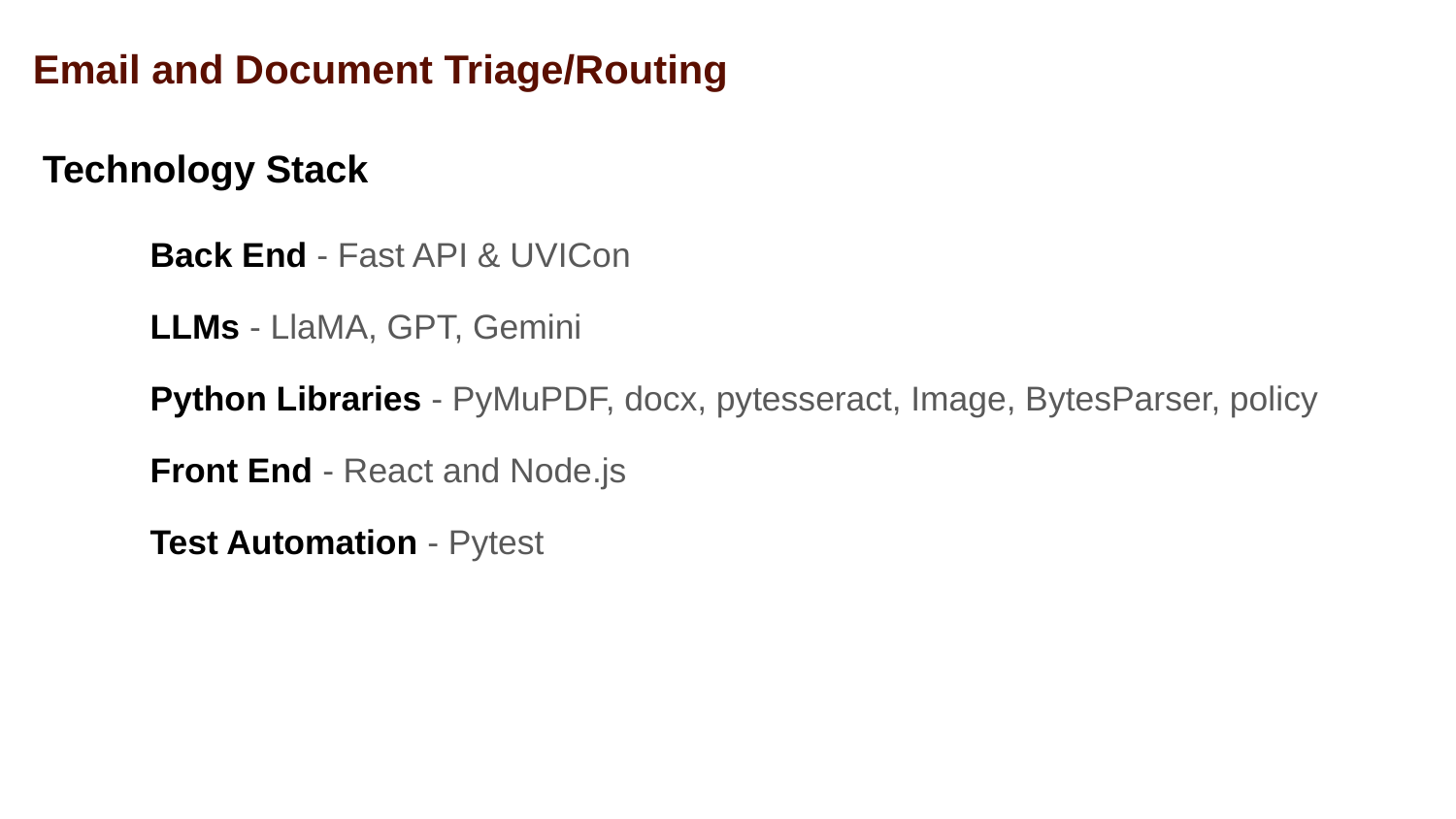

Email and Document Triage/Routing
Technology Stack
Back End - Fast API & UVICon
LLMs - LlaMA, GPT, Gemini
Python Libraries - PyMuPDF, docx, pytesseract, Image, BytesParser, policy
Front End - React and Node.js
Test Automation - Pytest